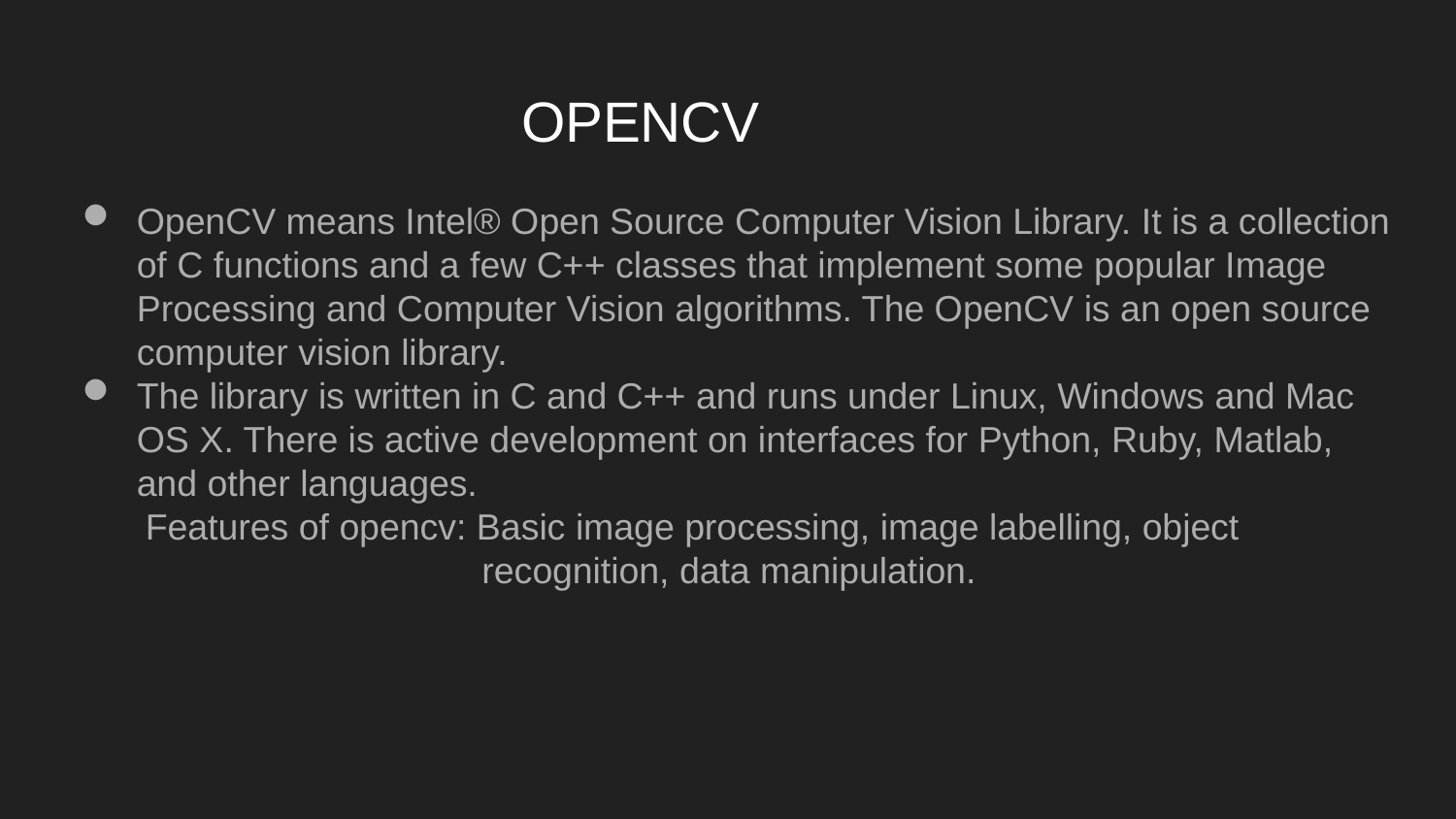

OPENCV
OpenCV means Intel® Open Source Computer Vision Library. It is a collection of C functions and a few C++ classes that implement some popular Image Processing and Computer Vision algorithms. The OpenCV is an open source computer vision library.
The library is written in C and C++ and runs under Linux, Windows and Mac OS X. There is active development on interfaces for Python, Ruby, Matlab, and other languages.
        Features of opencv: Basic image processing, image labelling, object
                                         recognition, data manipulation.